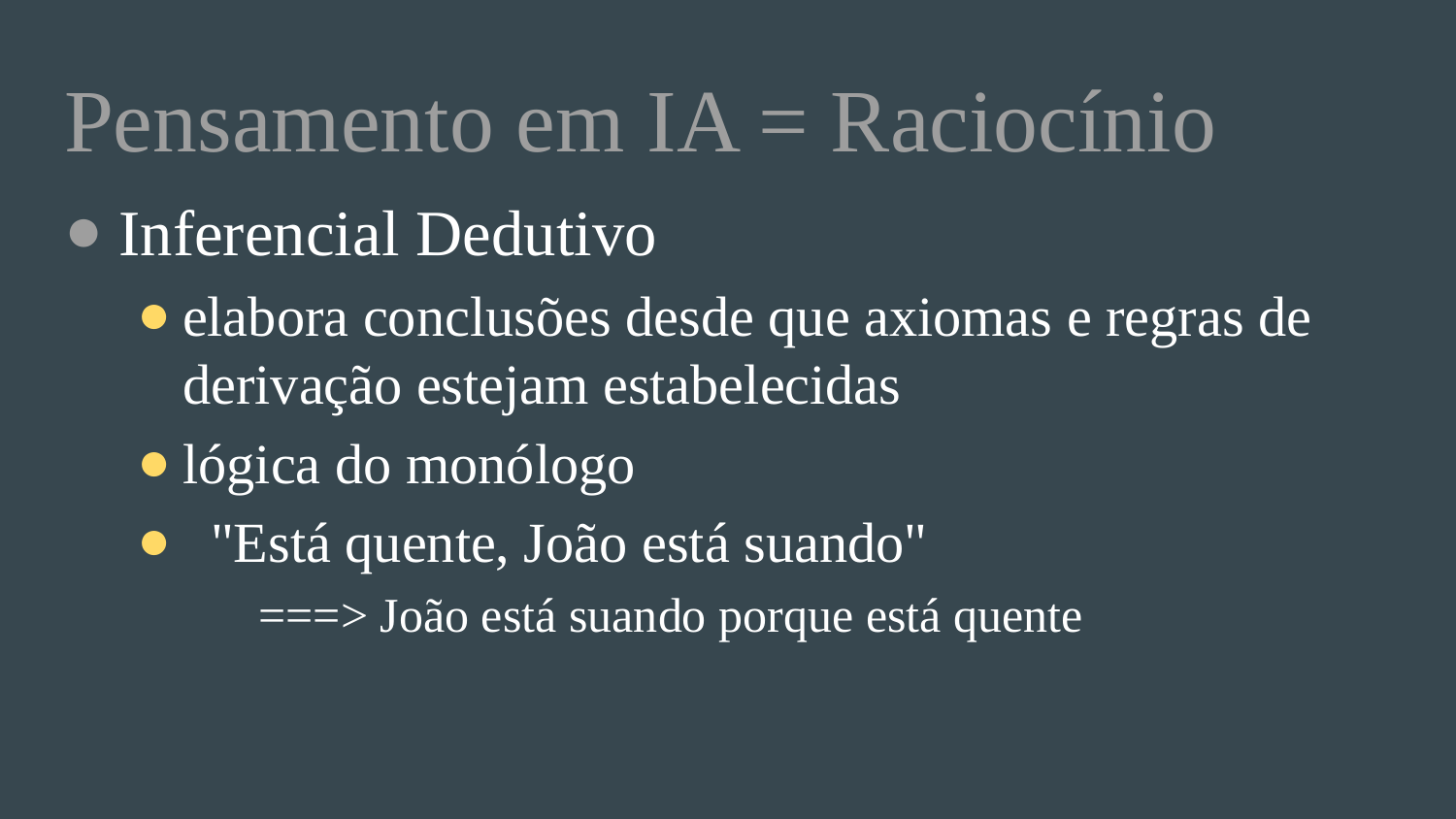

# Pensamento em IA = Raciocínio
Inferencial Dedutivo
elabora conclusões desde que axiomas e regras de derivação estejam estabelecidas
lógica do monólogo
  "Está quente, João está suando"
    ===> João está suando porque está quente